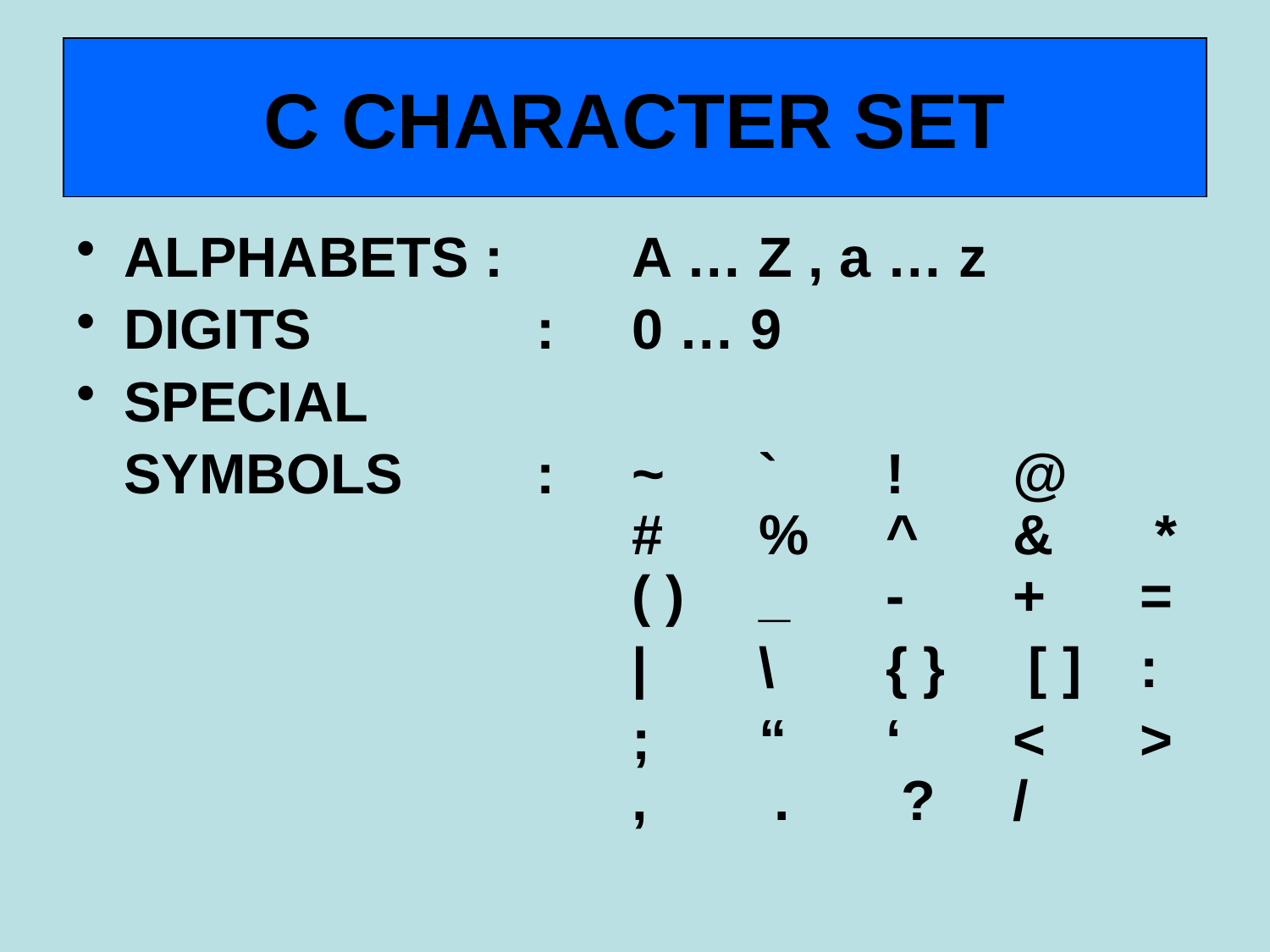

# C CHARACTER SET
ALPHABETS : 	A … Z , a … z
DIGITS		  :	0 … 9
SPECIAL
	SYMBOLS	  :	~ 	` 	! 	@ 					# 	% 	^ 	&	 * 				( )	_	- 	+	=
					| 	\ 	{ }	 [ ]	:
					; 	“ 	‘	< 	>				,	 .	 ? 	/